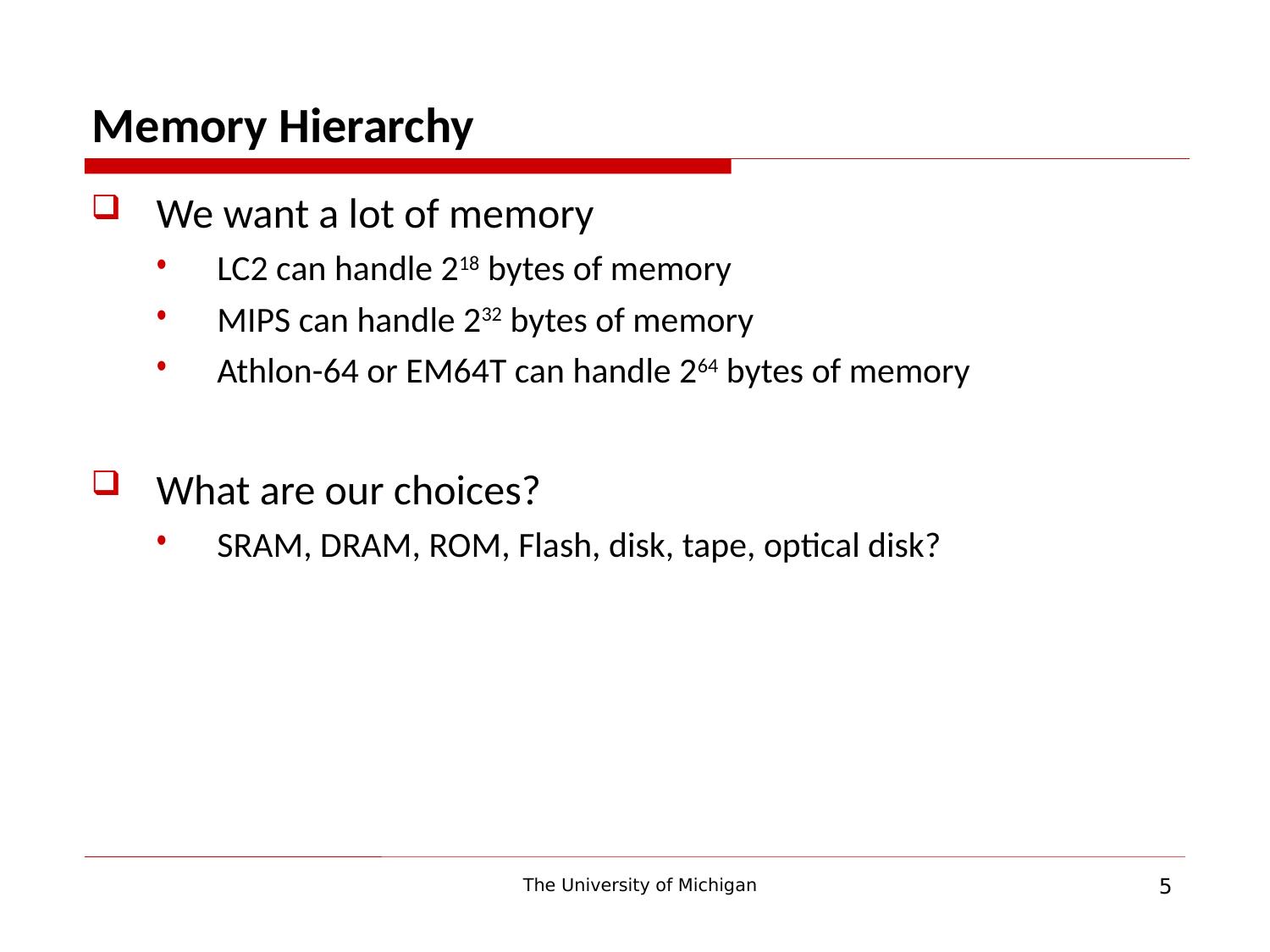

Memory Hierarchy
We want a lot of memory
LC2 can handle 218 bytes of memory
MIPS can handle 232 bytes of memory
Athlon-64 or EM64T can handle 264 bytes of memory

What are our choices?
SRAM, DRAM, ROM, Flash, disk, tape, optical disk?

5